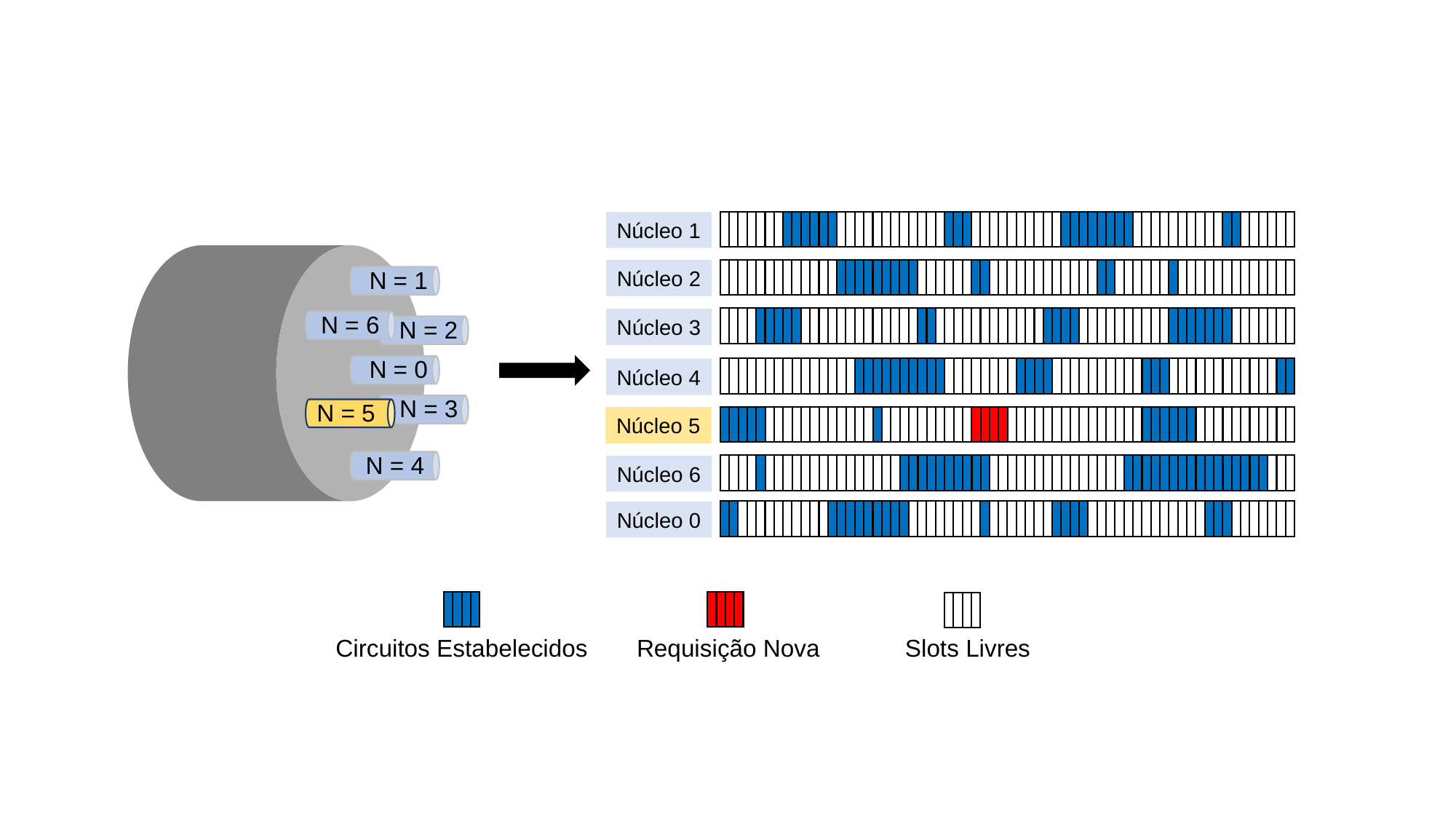

Núcleo 1

N = 1
Núcleo 2

N = 6

Núcleo 3
N = 2

N = 0

Núcleo 4

N = 3
N = 5

Núcleo 5

N = 4

Núcleo 6

Núcleo 0

Circuitos Estabelecidos
Requisição Nova
Slots Livres